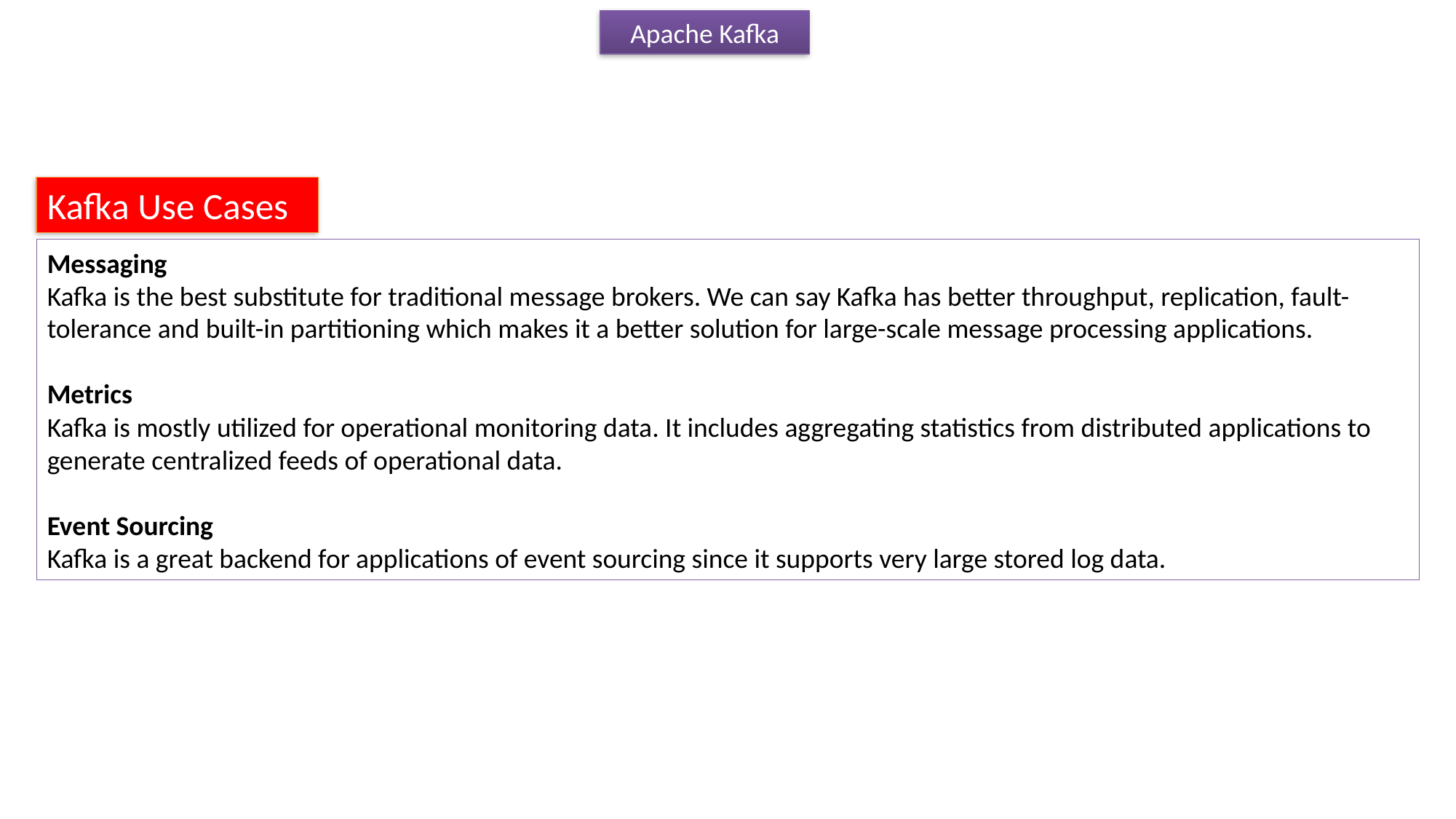

Apache Kafka

Kafka Use Cases
Messaging
Kafka is the best substitute for traditional message brokers. We can say Kafka has better throughput, replication, fault-tolerance and built-in partitioning which makes it a better solution for large-scale message processing applications.
Metrics
Kafka is mostly utilized for operational monitoring data. It includes aggregating statistics from distributed applications to generate centralized feeds of operational data.
Event Sourcing
Kafka is a great backend for applications of event sourcing since it supports very large stored log data.